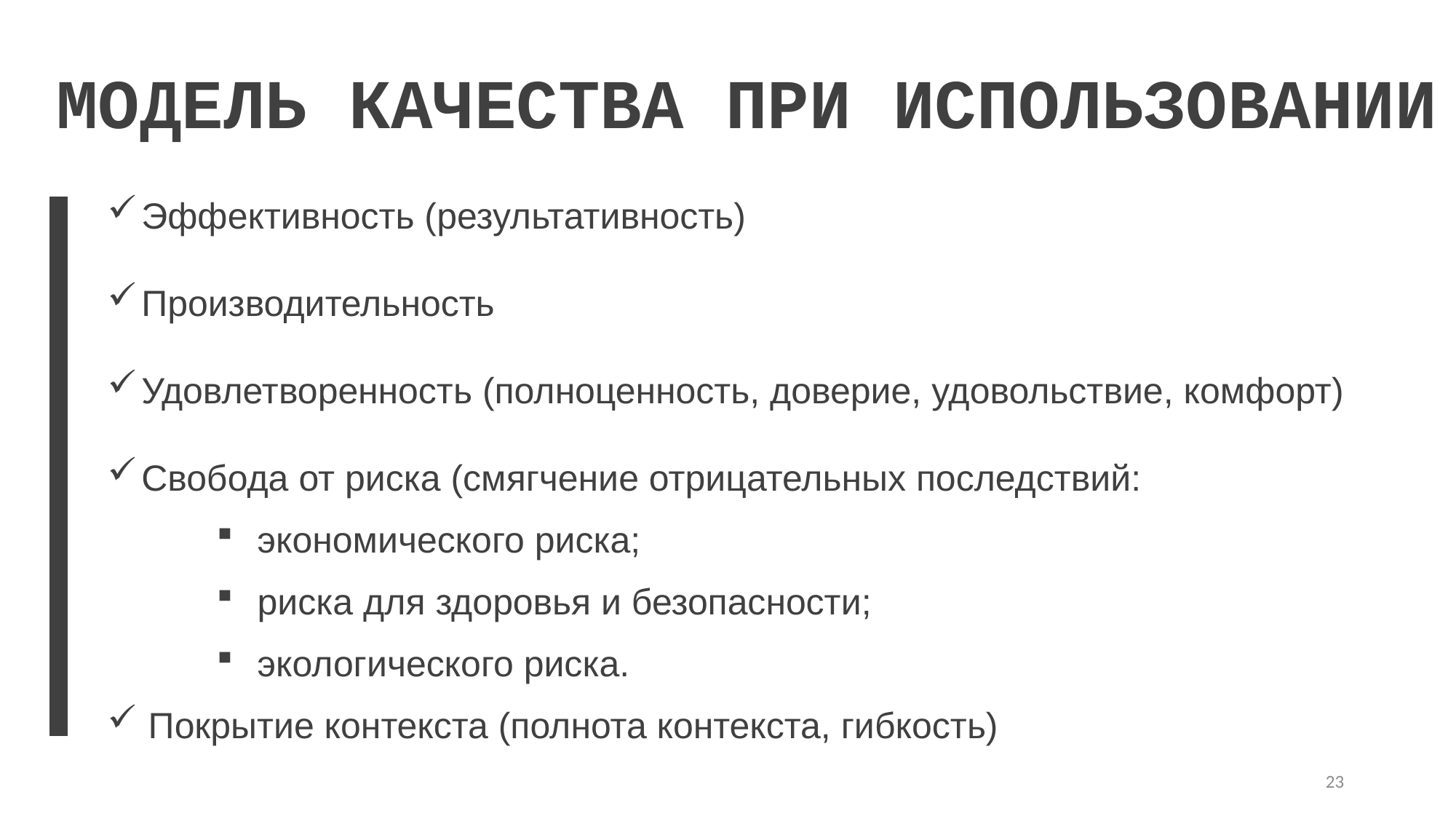

МОДЕЛЬ КАЧЕСТВА ПРИ ИСПОЛЬЗОВАНИИ
Эффективность (результативность)

Производительность

Удовлетворенность (полноценность, доверие, удовольствие, комфорт)

Свобода от риска (смягчение отрицательных последствий:
экономического риска;
риска для здоровья и безопасности;
экологического риска.
Покрытие контекста (полнота контекста, гибкость)

23